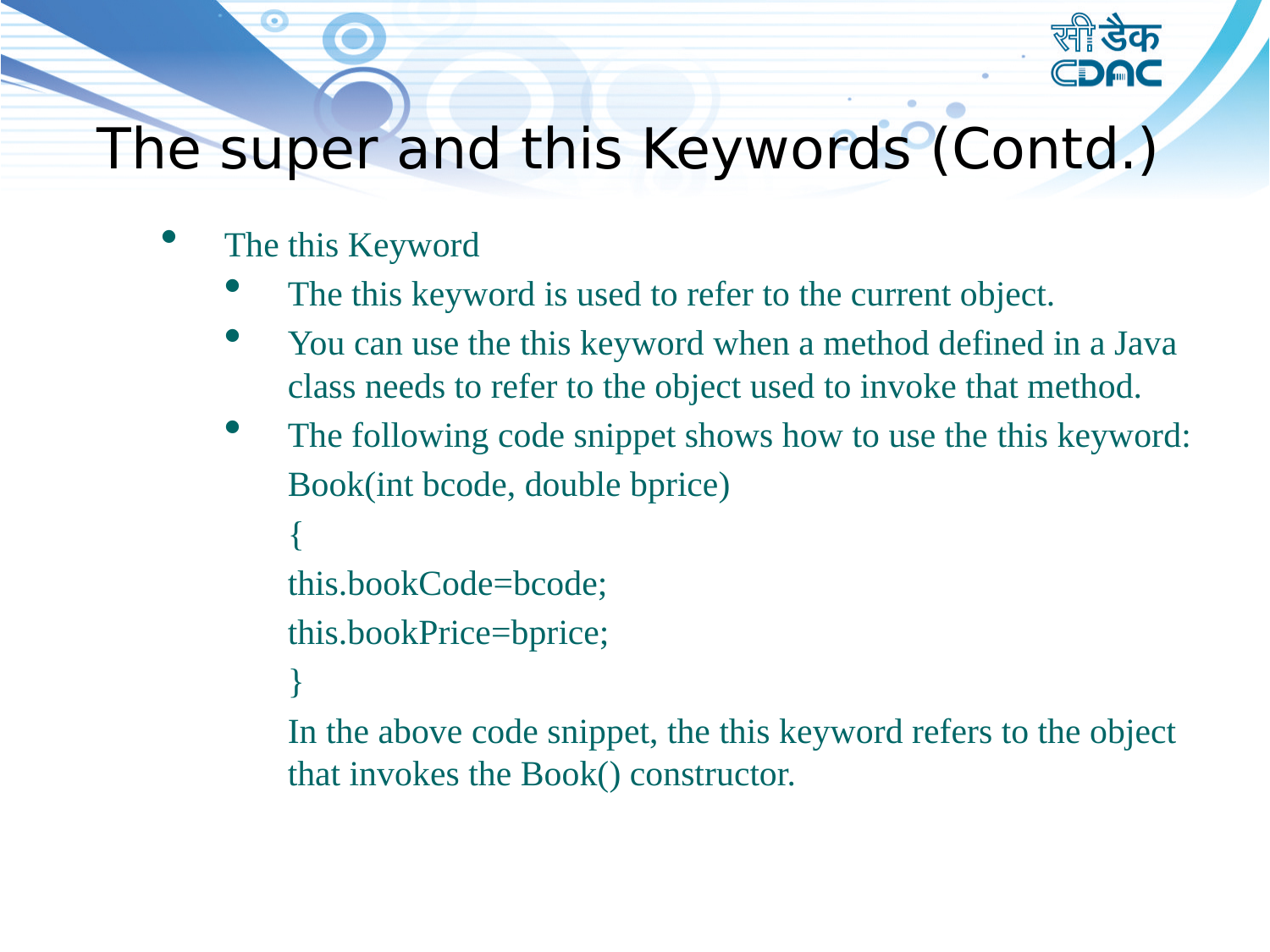

The super and this Keywords (Contd.)

The this Keyword
The this keyword is used to refer to the current object.
You can use the this keyword when a method defined in a Java class needs to refer to the object used to invoke that method.
The following code snippet shows how to use the this keyword:
	Book(int bcode, double bprice)
	{
	this.bookCode=bcode;
	this.bookPrice=bprice;
	}
	In the above code snippet, the this keyword refers to the object that invokes the Book() constructor.